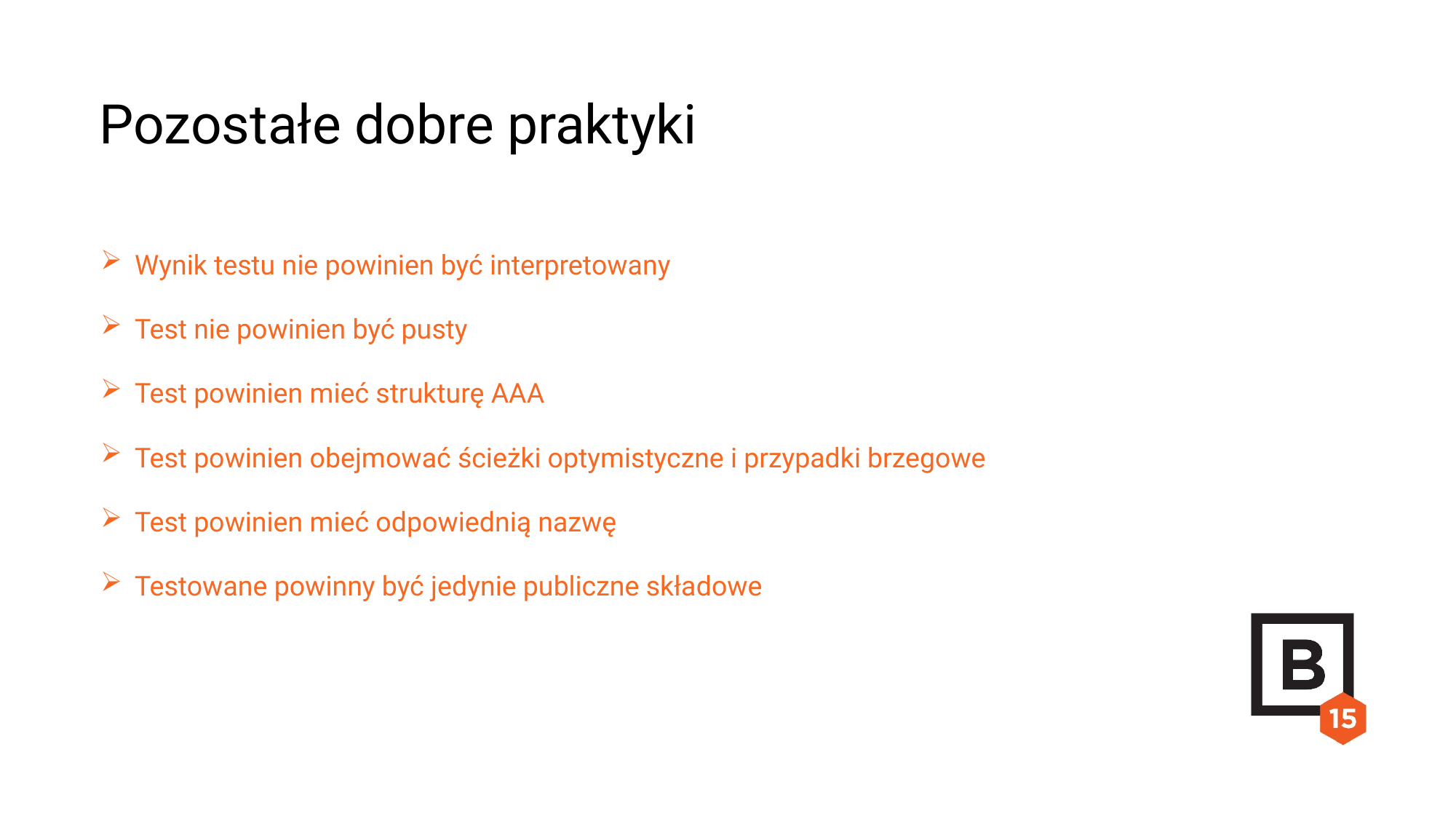

Pozostałe dobre praktyki

Wynik testu nie powinien być interpretowany
Test nie powinien być pusty
Test powinien mieć strukturę AAA
Test powinien obejmować ścieżki optymistyczne i przypadki brzegowe
Test powinien mieć odpowiednią nazwę
Testowane powinny być jedynie publiczne składowe